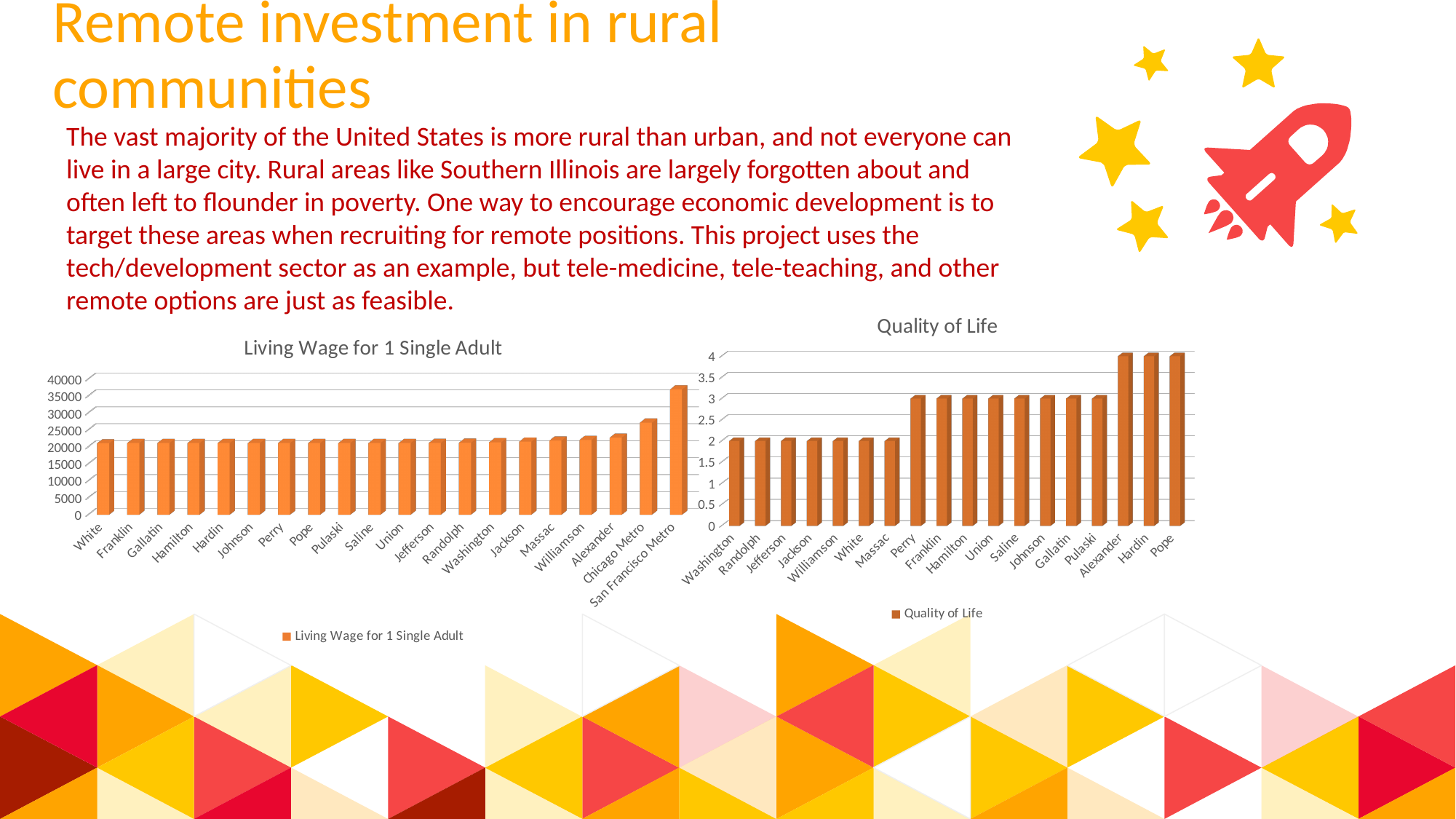

Remote investment in rural communities

The vast majority of the United States is more rural than urban, and not everyone can live in a large city. Rural areas like Southern Illinois are largely forgotten about and often left to flounder in poverty. One way to encourage economic development is to target these areas when recruiting for remote positions. This project uses the tech/development sector as an example, but tele-medicine, tele-teaching, and other remote options are just as feasible.

[unsupported chart]

[unsupported chart]